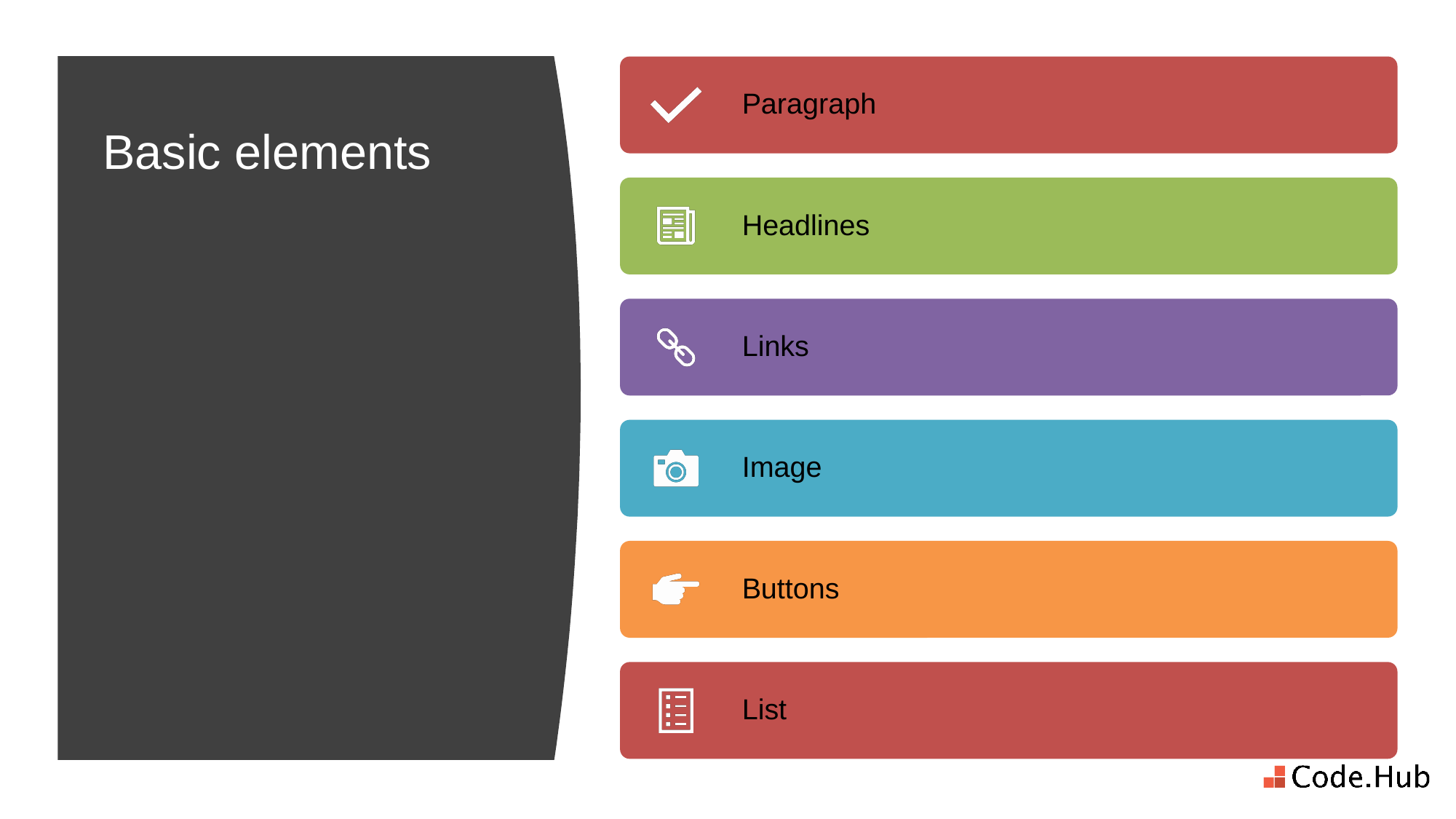

Paragraph
Headlines
Links
Image
Buttons
List

# Basic elements